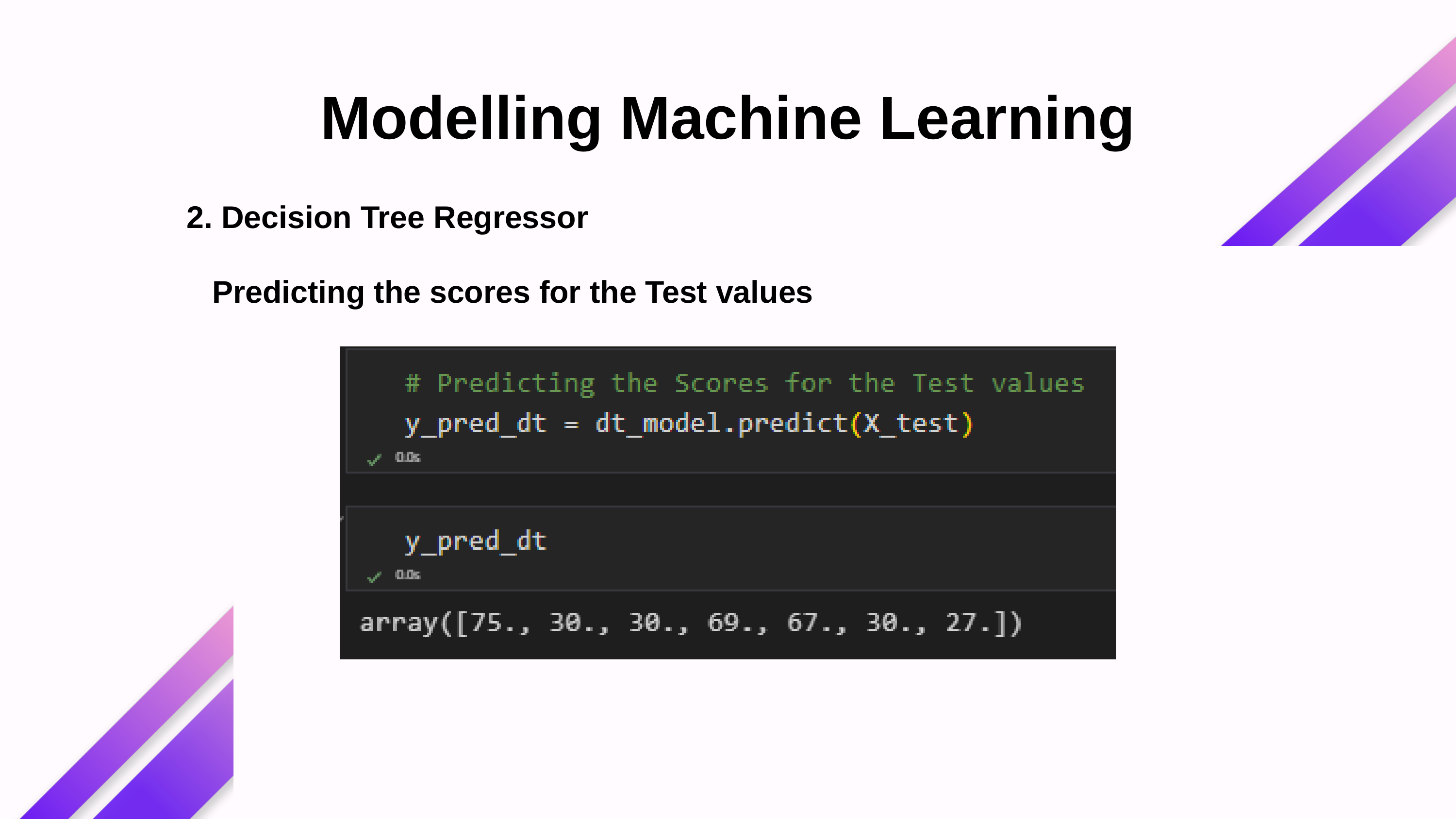

Modelling Machine Learning
2. Decision Tree Regressor
Predicting the scores for the Test values